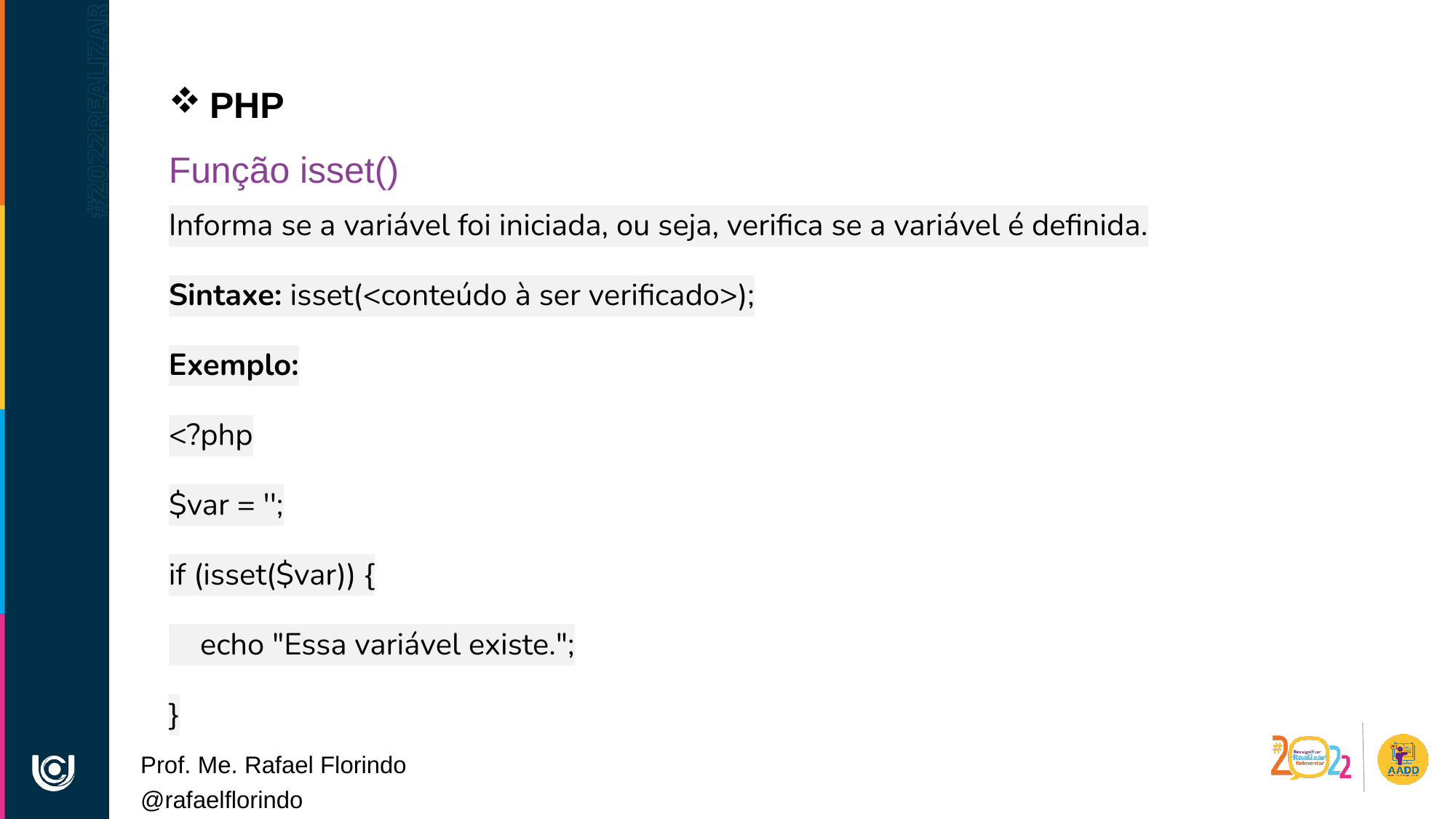

PHP
Função isset()
Informa se a variável foi iniciada, ou seja, verifica se a variável é definida.
Sintaxe: isset(<conteúdo à ser verificado>);
Exemplo:
<?php
$var = '';
if (isset($var)) {
    echo "Essa variável existe.";
}

Prof. Me. Rafael Florindo
@rafaelflorindo